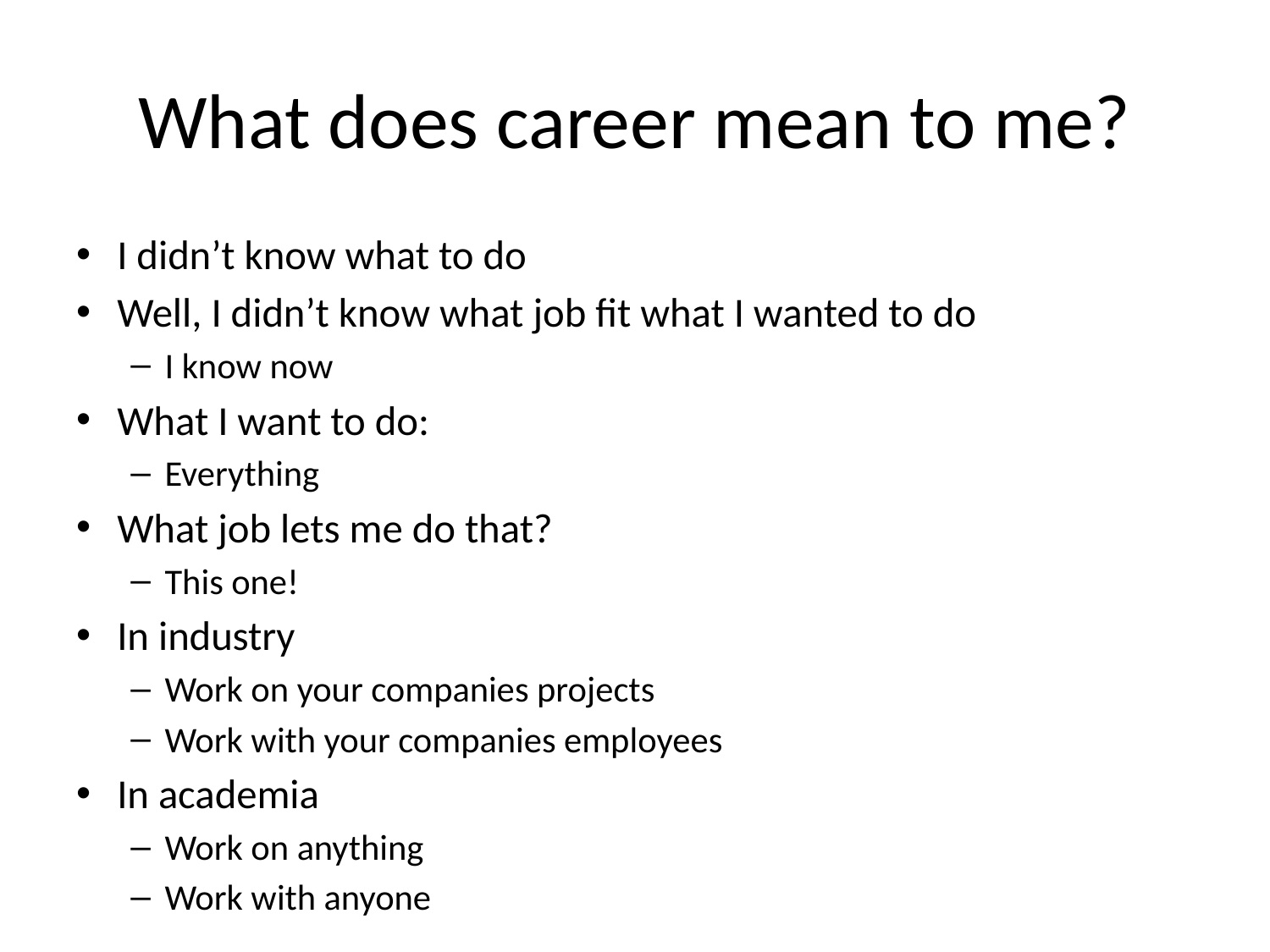

# What does career mean to me?
I didn’t know what to do
Well, I didn’t know what job fit what I wanted to do
I know now
What I want to do:
Everything
What job lets me do that?
This one!
In industry
Work on your companies projects
Work with your companies employees
In academia
Work on anything
Work with anyone